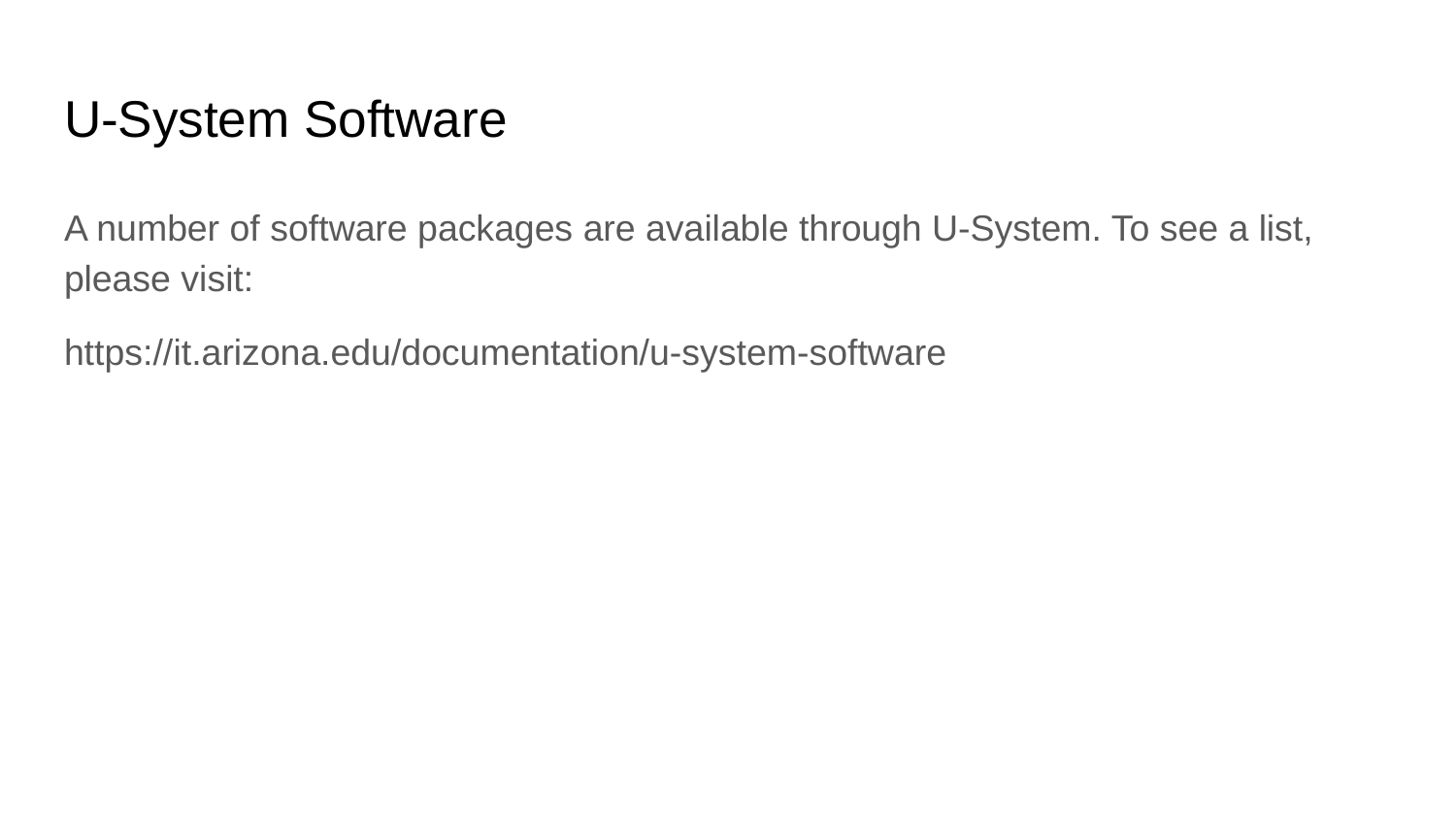

# U-System Software
A number of software packages are available through U-System. To see a list, please visit:
https://it.arizona.edu/documentation/u-system-software